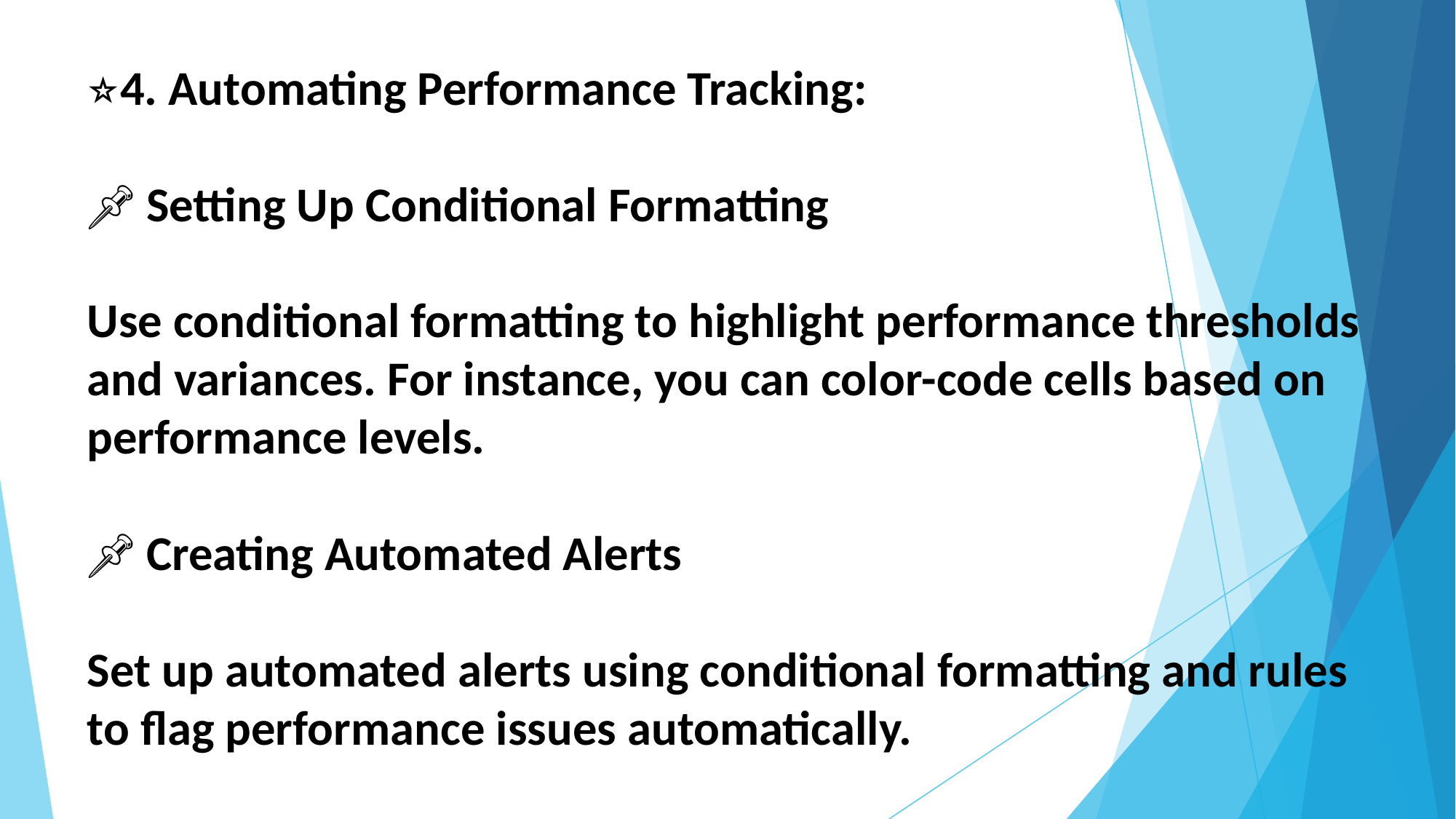

⭐4. Automating Performance Tracking:

📌 Setting Up Conditional Formatting

Use conditional formatting to highlight performance thresholds and variances. For instance, you can color-code cells based on performance levels.

📌 Creating Automated Alerts

Set up automated alerts using conditional formatting and rules to flag performance issues automatically.